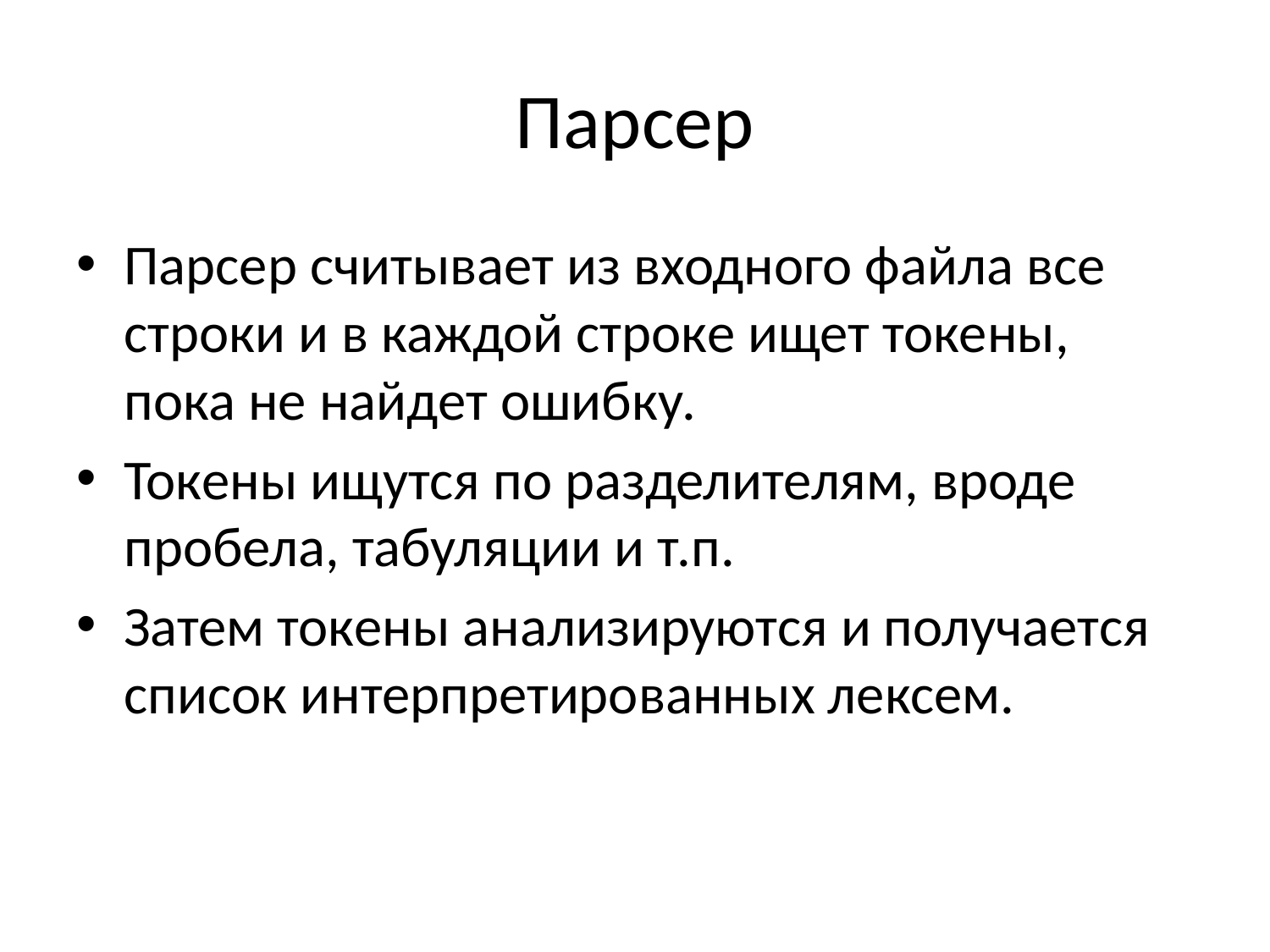

# Парсер
Парсер считывает из входного файла все строки и в каждой строке ищет токены, пока не найдет ошибку.
Токены ищутся по разделителям, вроде пробела, табуляции и т.п.
Затем токены анализируются и получается список интерпретированных лексем.